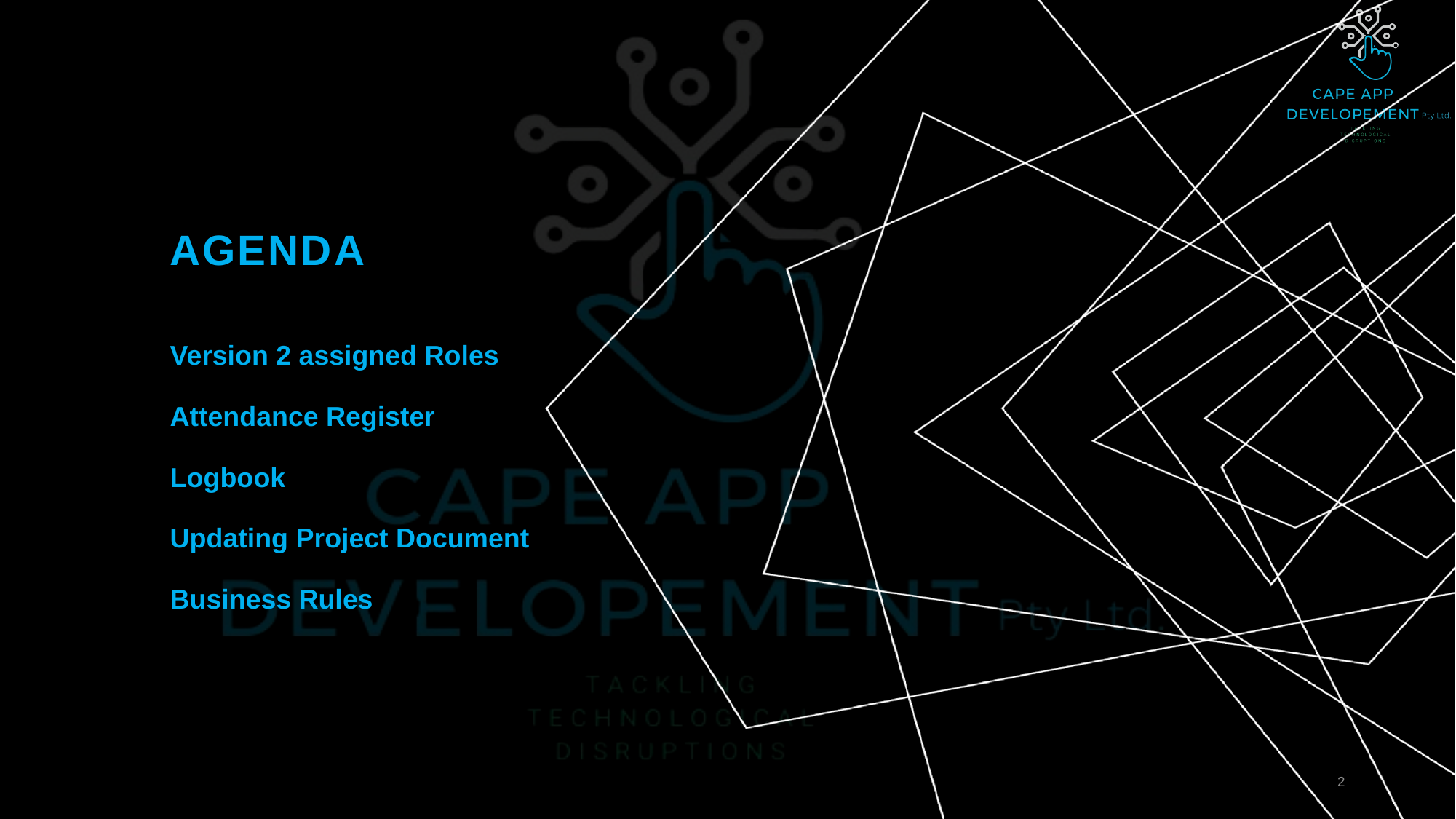

# AGENDA
Version 2 assigned Roles
Attendance Register
Logbook
Updating Project Document
Business Rules
2